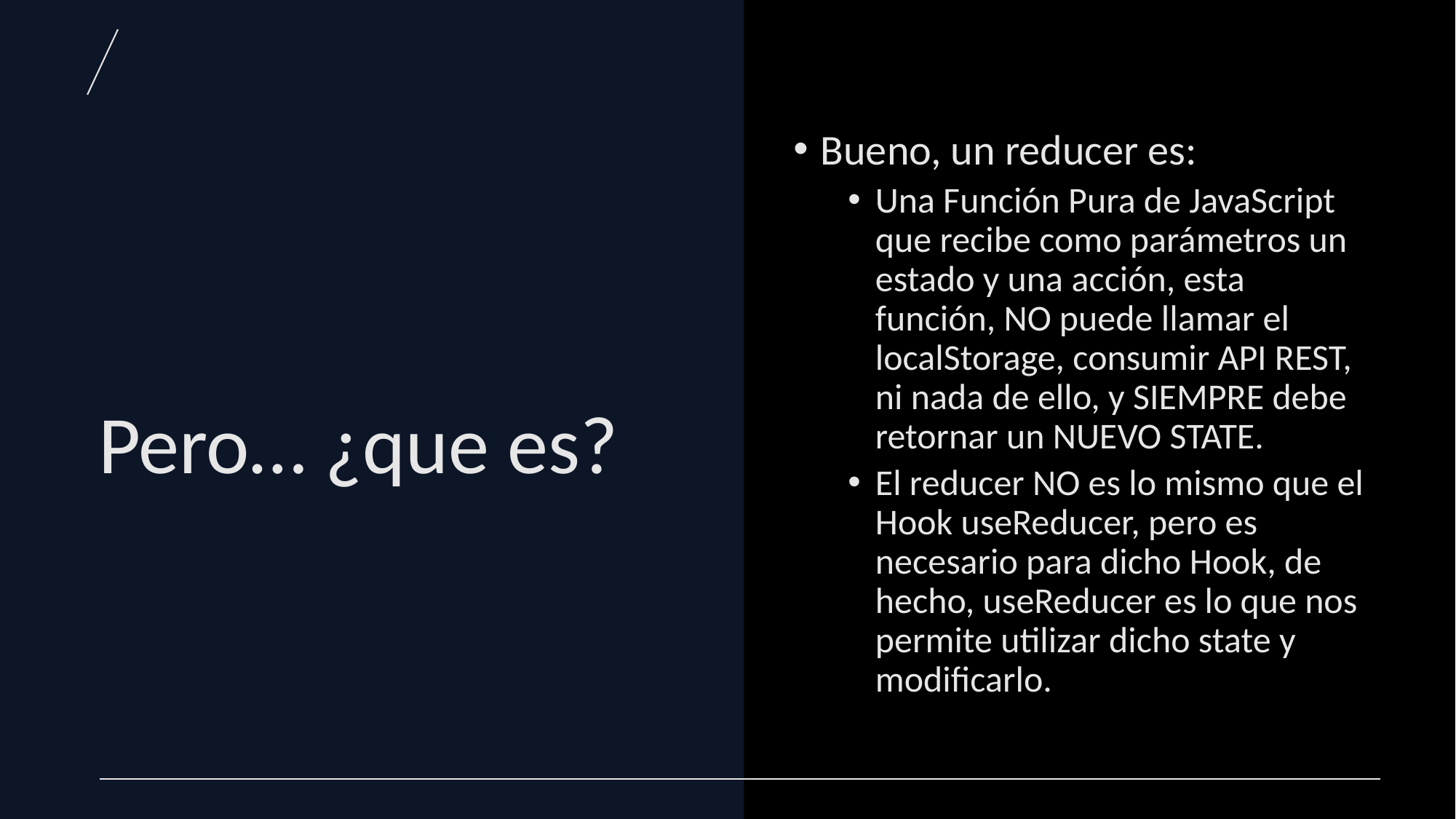

Bueno, un reducer es:
Una Función Pura de JavaScript que recibe como parámetros un estado y una acción, esta función, NO puede llamar el localStorage, consumir API REST, ni nada de ello, y SIEMPRE debe retornar un NUEVO STATE.
El reducer NO es lo mismo que el Hook useReducer, pero es necesario para dicho Hook, de hecho, useReducer es lo que nos permite utilizar dicho state y modificarlo.
# Pero… ¿que es?